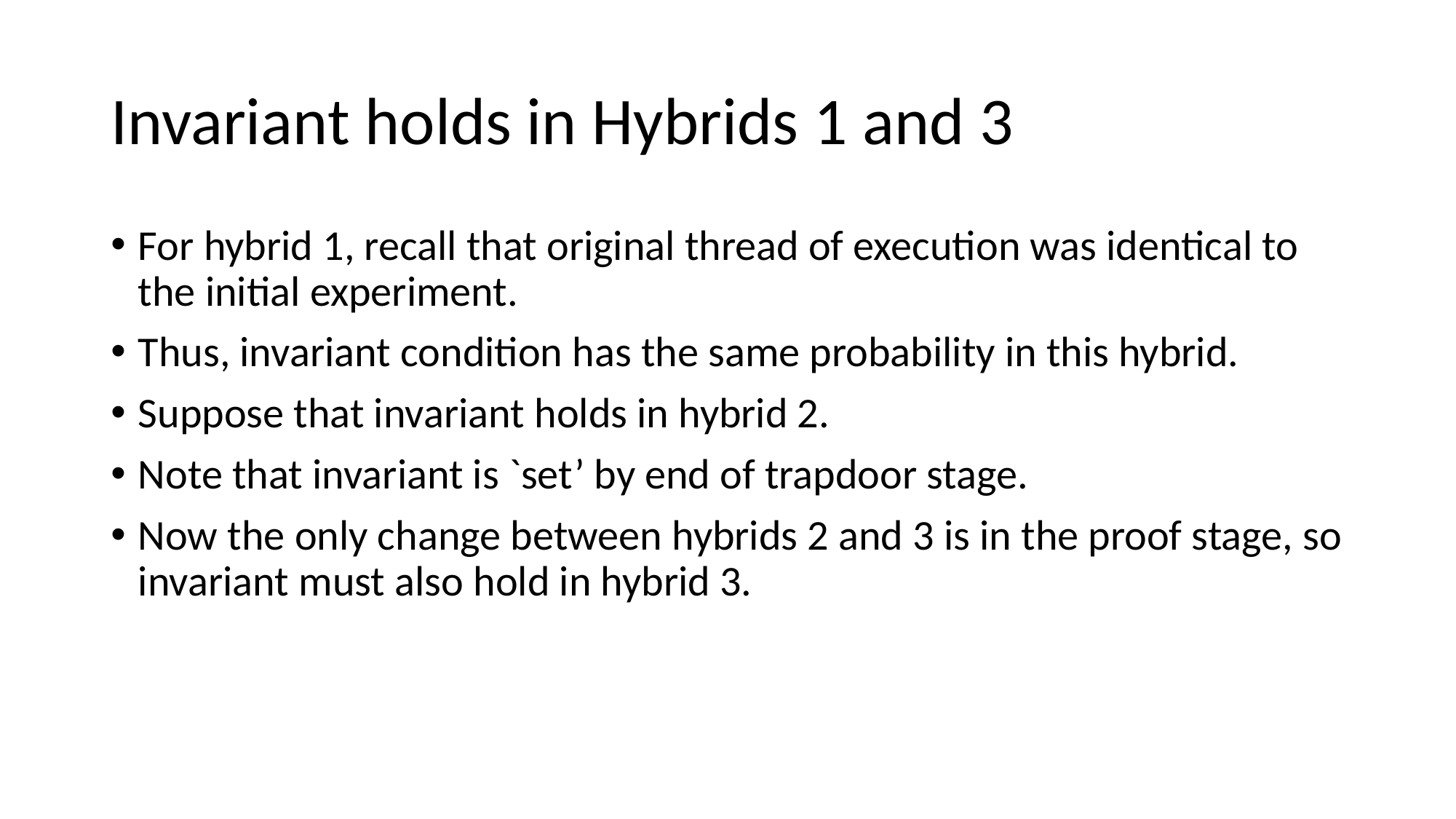

# Invariant holds in Hybrids 1 and 3
For hybrid 1, recall that original thread of execution was identical to the initial experiment.
Thus, invariant condition has the same probability in this hybrid.
Suppose that invariant holds in hybrid 2.
Note that invariant is `set’ by end of trapdoor stage.
Now the only change between hybrids 2 and 3 is in the proof stage, so invariant must also hold in hybrid 3.